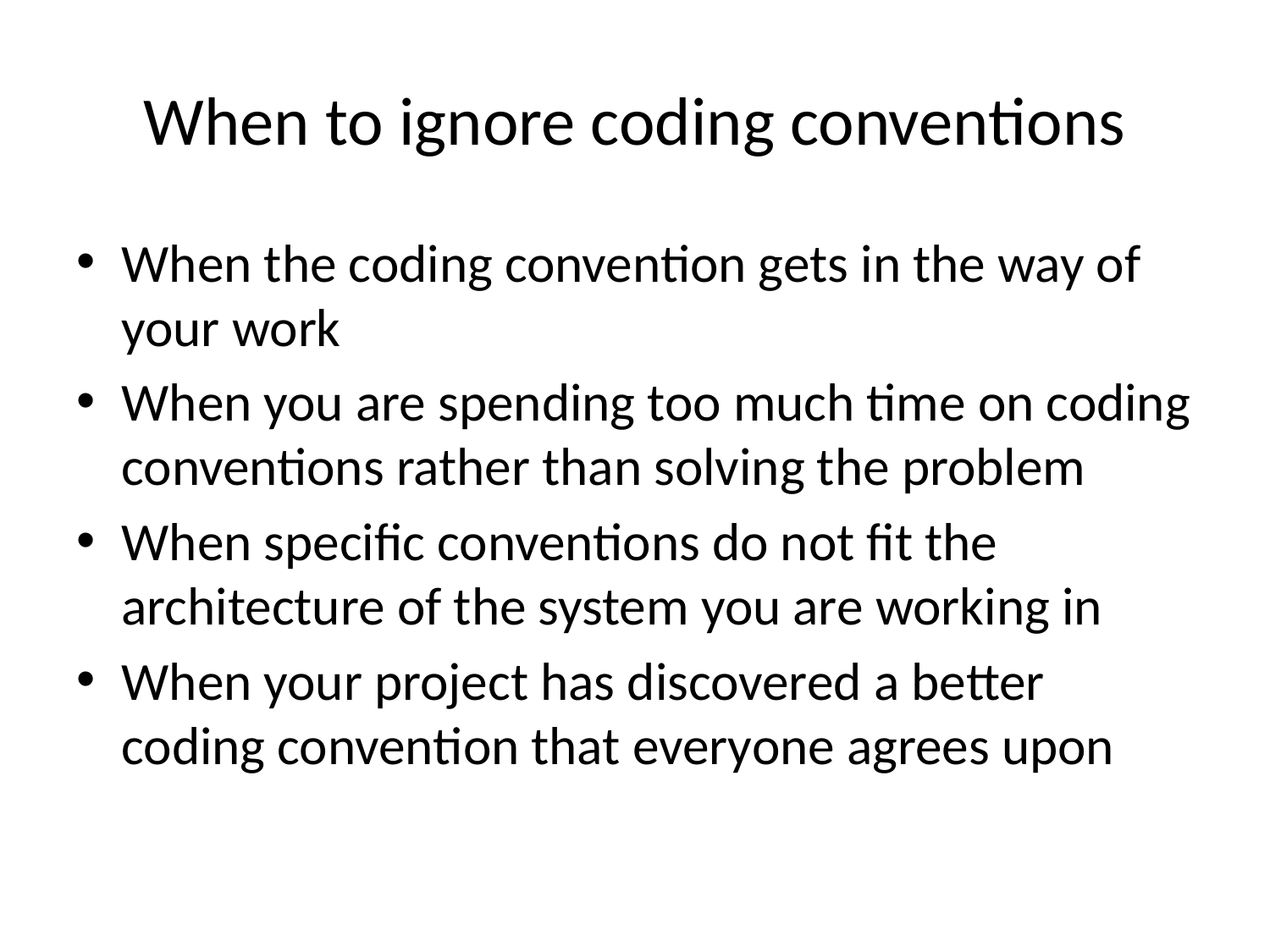

# When to ignore coding conventions
When the coding convention gets in the way of your work
When you are spending too much time on coding conventions rather than solving the problem
When specific conventions do not fit the architecture of the system you are working in
When your project has discovered a better coding convention that everyone agrees upon